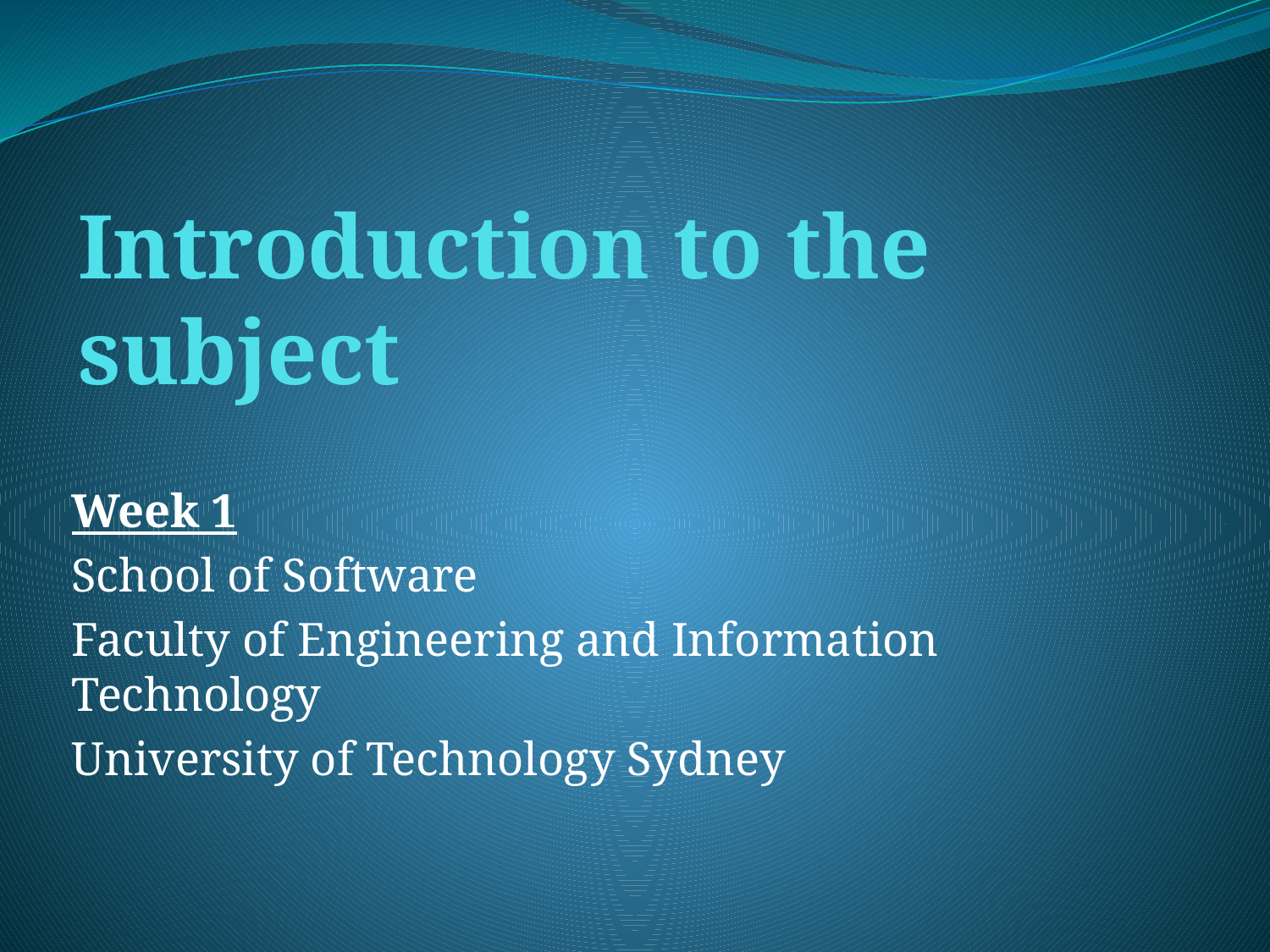

# Introduction to the subject

Week 1
School of Software
Faculty of Engineering and Information Technology
University of Technology Sydney